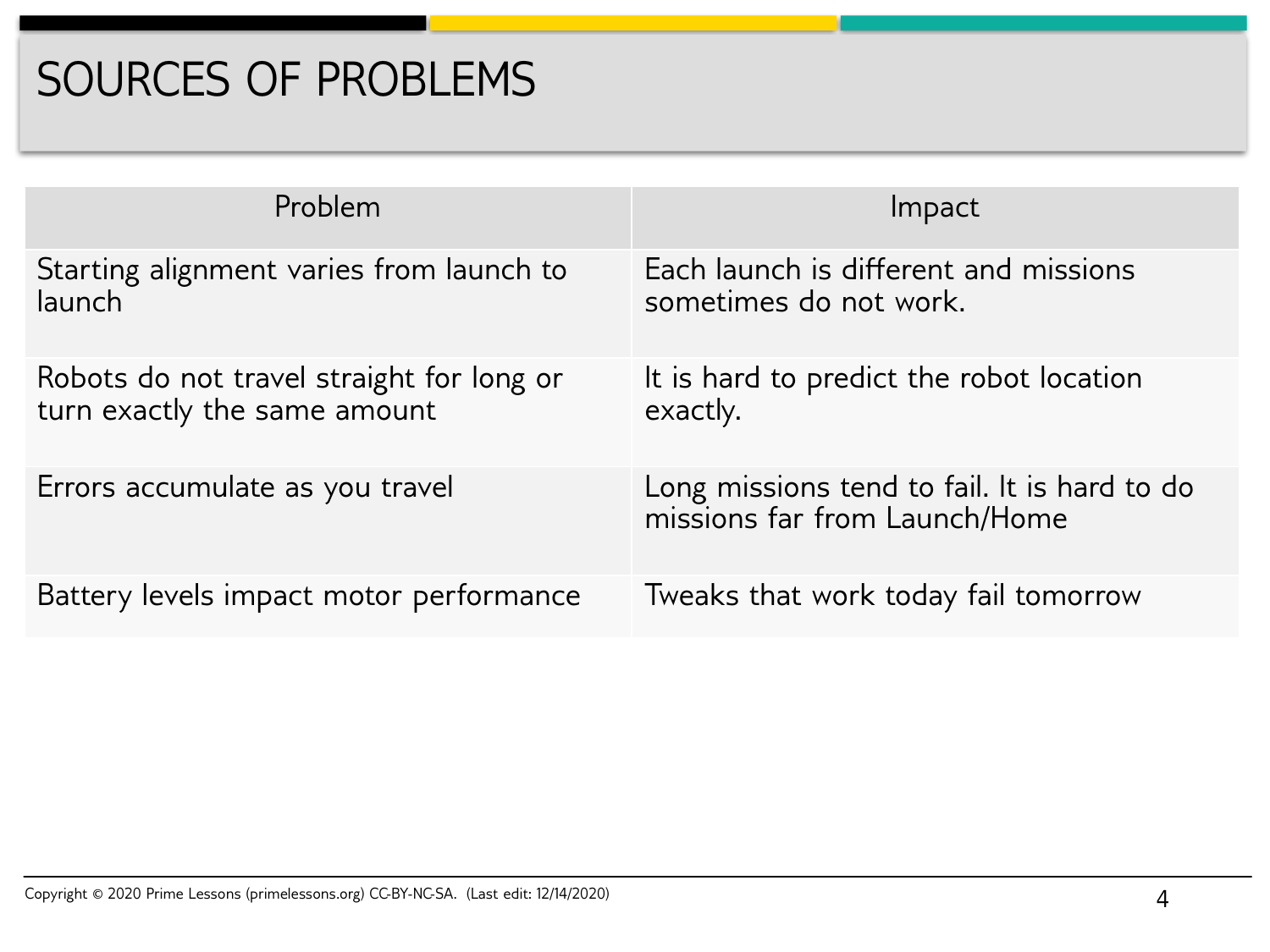

# Sources of Problems
| Problem | Impact |
| --- | --- |
| Starting alignment varies from launch to launch | Each launch is different and missions sometimes do not work. |
| Robots do not travel straight for long or turn exactly the same amount | It is hard to predict the robot location exactly. |
| Errors accumulate as you travel | Long missions tend to fail. It is hard to do missions far from Launch/Home |
| Battery levels impact motor performance | Tweaks that work today fail tomorrow |
4
Copyright © 2020 Prime Lessons (primelessons.org) CC-BY-NC-SA.  (Last edit: 12/14/2020)